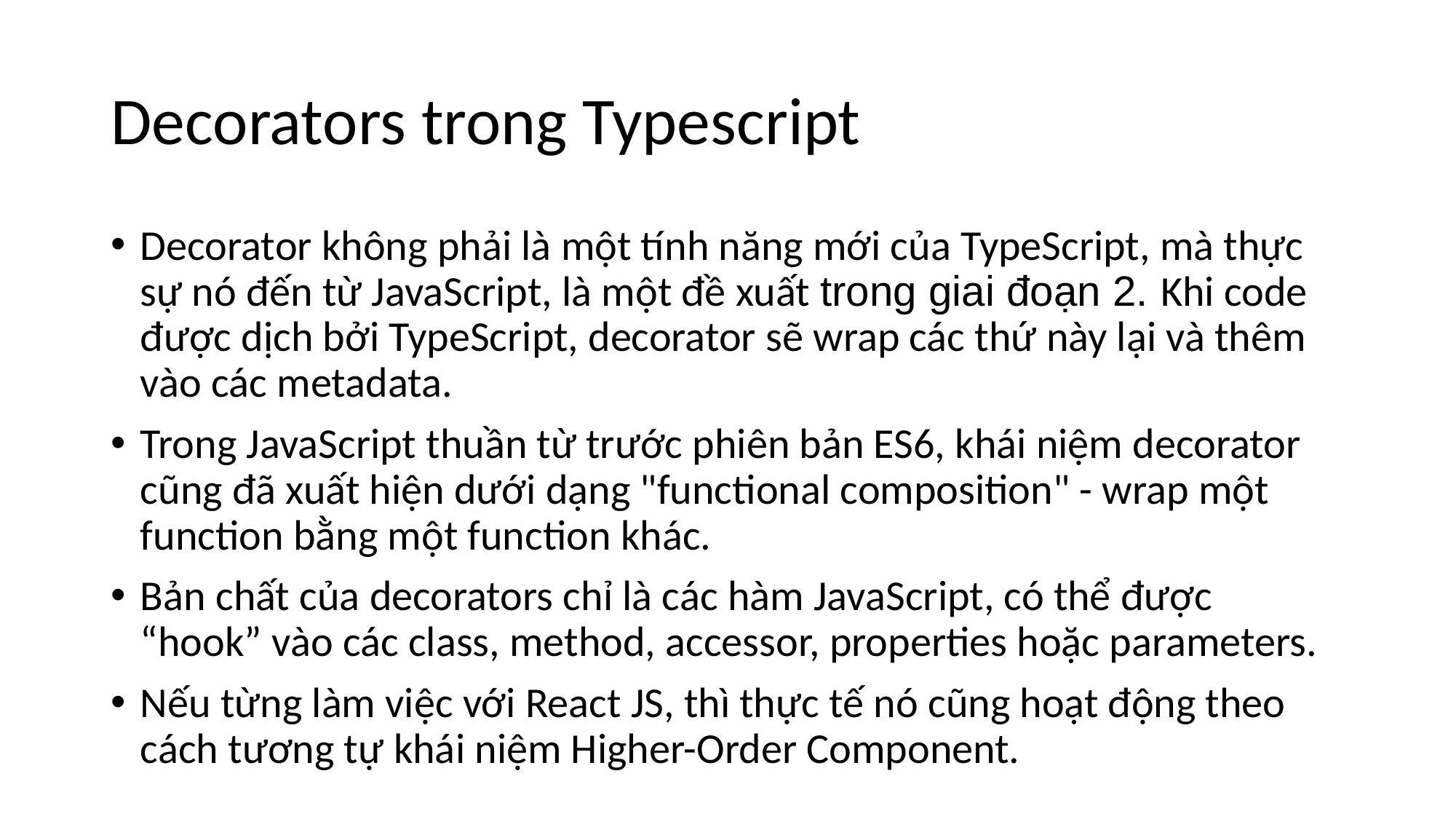

# Decorators trong Typescript
Decorator không phải là một tính năng mới của TypeScript, mà thực sự nó đến từ JavaScript, là một đề xuất trong giai đoạn 2. Khi code được dịch bởi TypeScript, decorator sẽ wrap các thứ này lại và thêm vào các metadata.
Trong JavaScript thuần từ trước phiên bản ES6, khái niệm decorator cũng đã xuất hiện dưới dạng "functional composition" - wrap một function bằng một function khác.
Bản chất của decorators chỉ là các hàm JavaScript, có thể được “hook” vào các class, method, accessor, properties hoặc parameters.
Nếu từng làm việc với React JS, thì thực tế nó cũng hoạt động theo cách tương tự khái niệm Higher-Order Component.